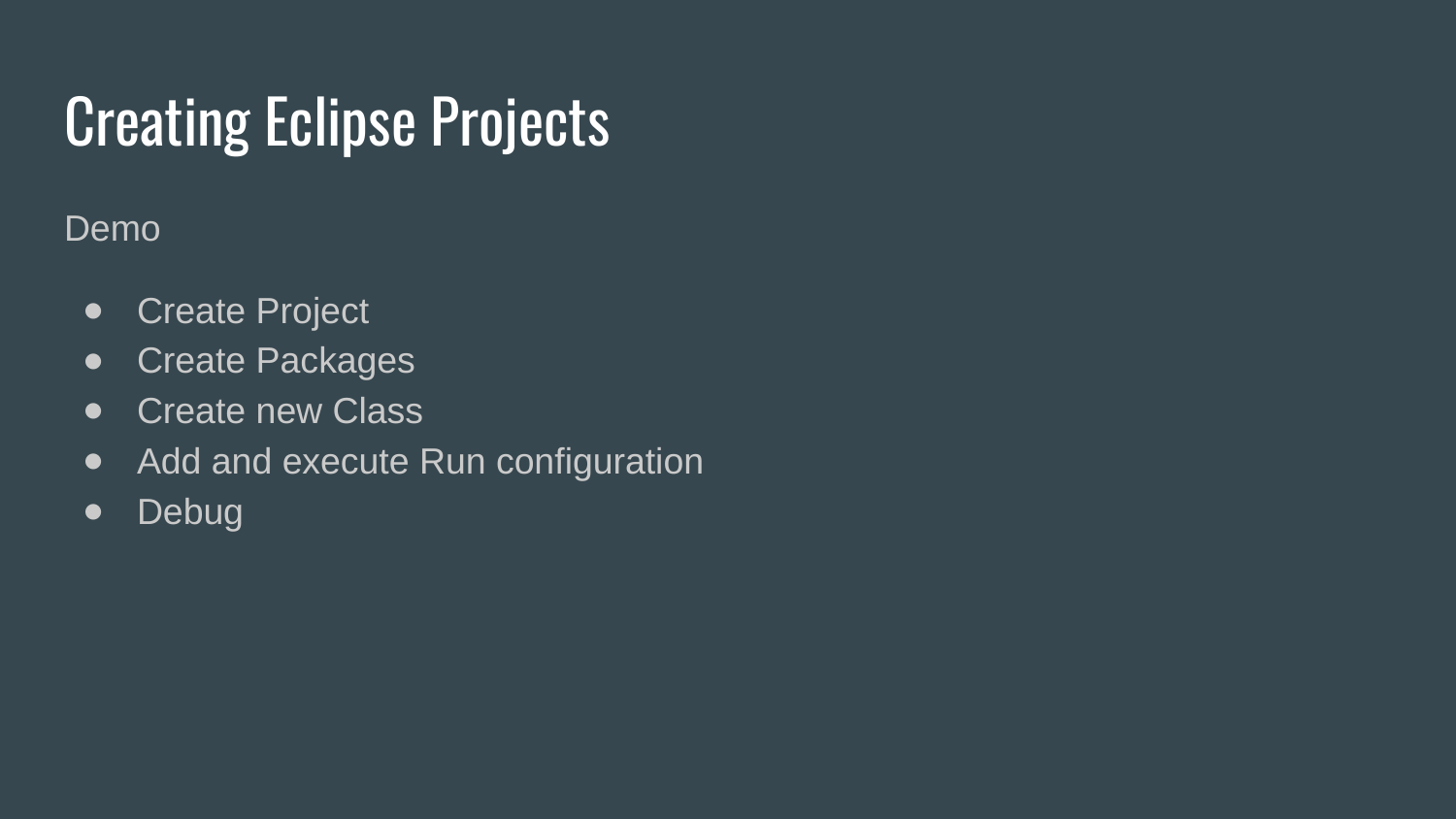

# Creating Eclipse Projects
Demo
Create Project
Create Packages
Create new Class
Add and execute Run configuration
Debug